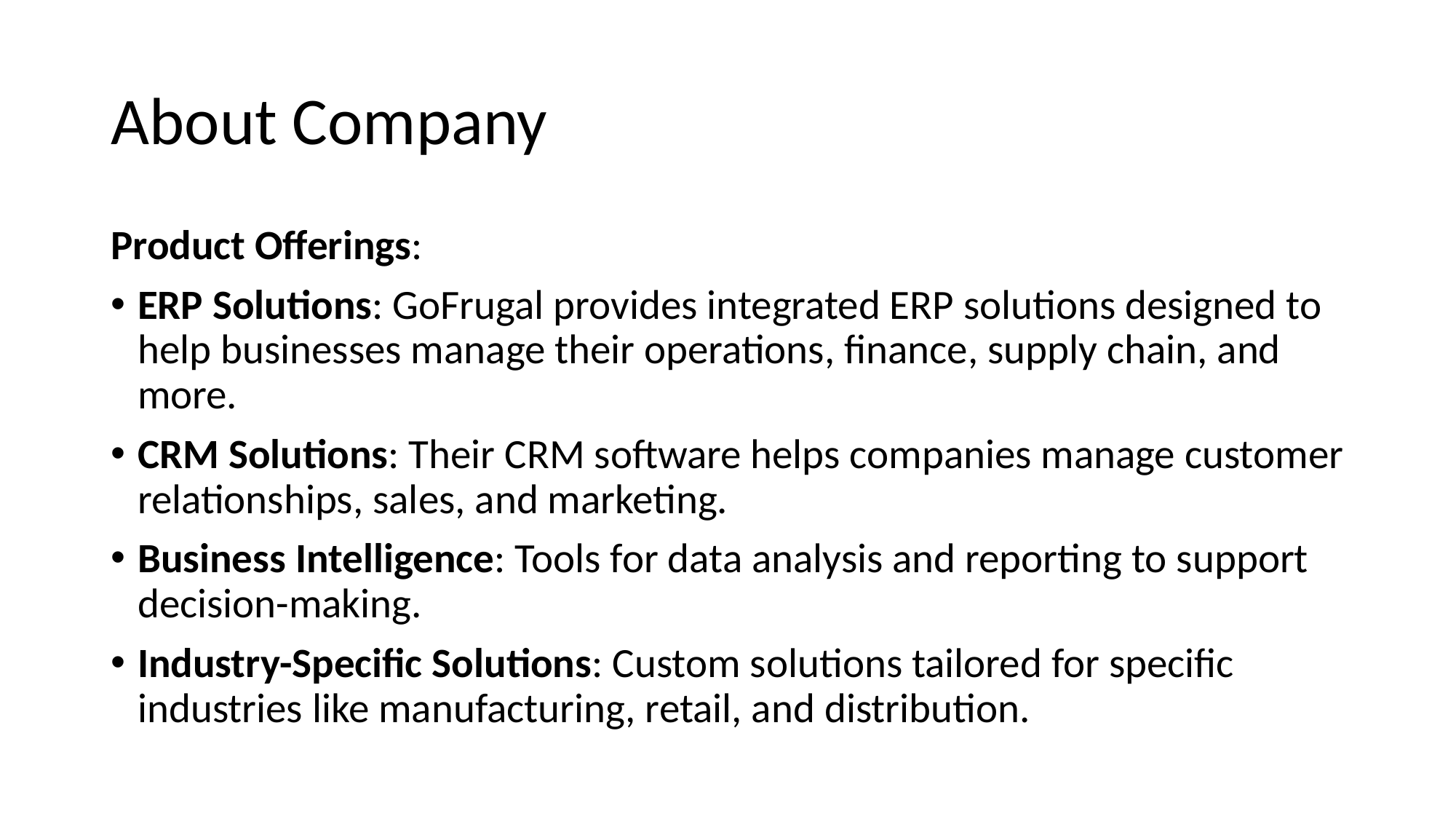

# About Company
Product Offerings:
ERP Solutions: GoFrugal provides integrated ERP solutions designed to help businesses manage their operations, finance, supply chain, and more.
CRM Solutions: Their CRM software helps companies manage customer relationships, sales, and marketing.
Business Intelligence: Tools for data analysis and reporting to support decision-making.
Industry-Specific Solutions: Custom solutions tailored for specific industries like manufacturing, retail, and distribution.